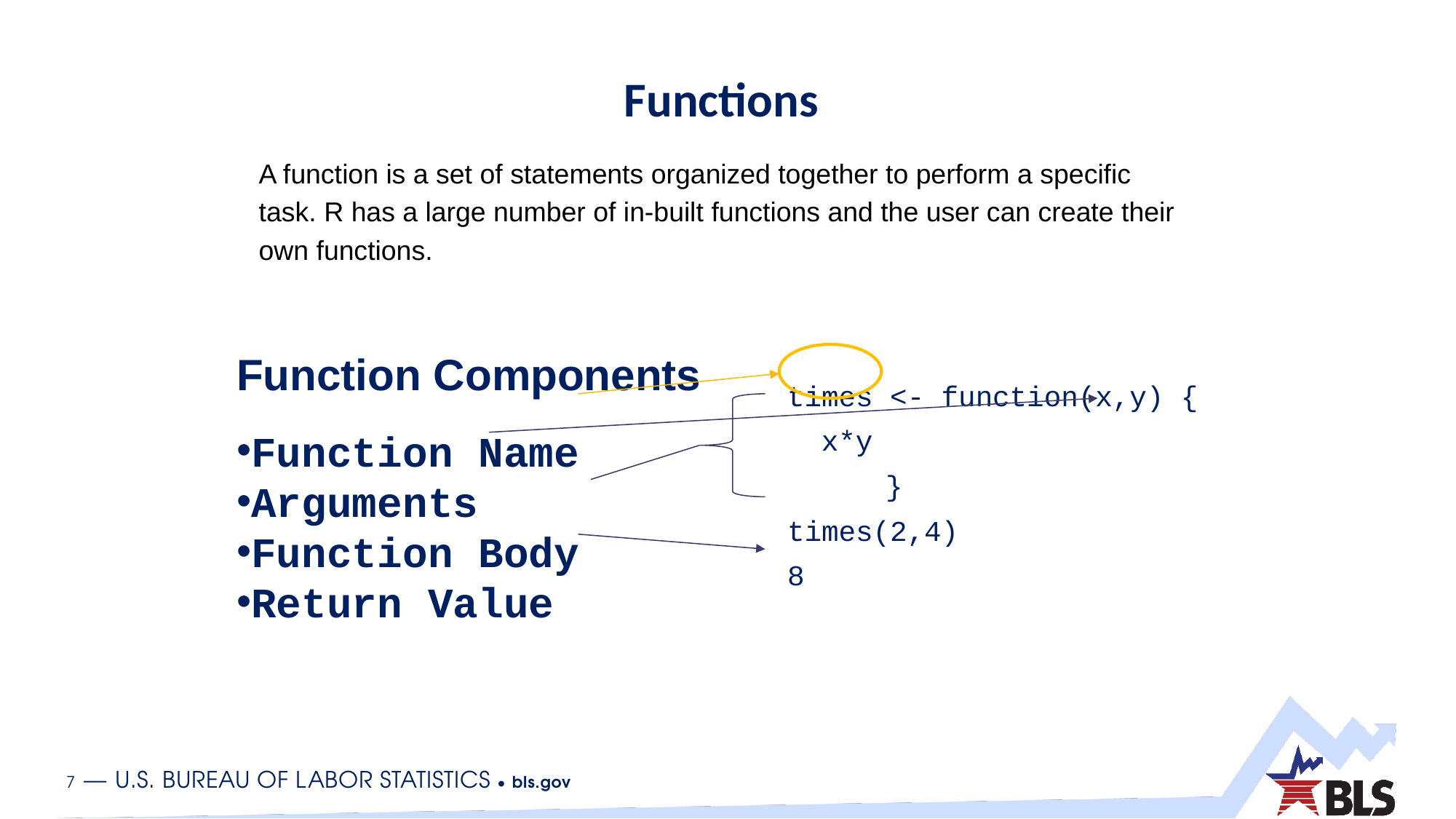

# Functions
A function is a set of statements organized together to perform a specific
task. R has a large number of in-built functions and the user can create their
own functions.

Function Components
Function Name
Arguments
Function Body
Return Value

times <- function(x,y) {
  x*y
	}
times(2,4)
8